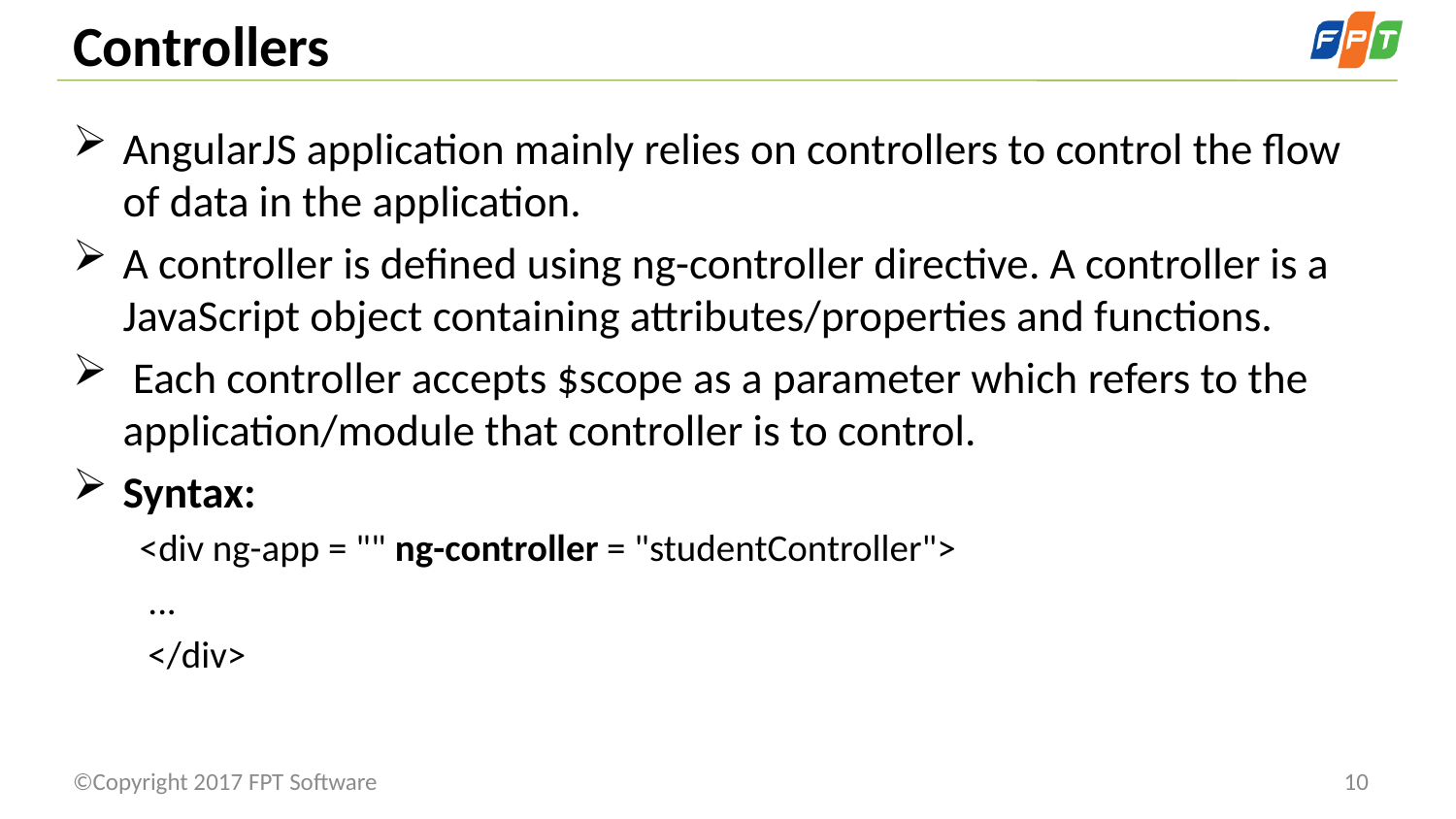

# Controllers
AngularJS application mainly relies on controllers to control the flow of data in the application.
A controller is defined using ng-controller directive. A controller is a JavaScript object containing attributes/properties and functions.
 Each controller accepts $scope as a parameter which refers to the application/module that controller is to control.
Syntax:
<div ng-app = "" ng-controller = "studentController">
 ...
 </div>
©Copyright 2017 FPT Software
10